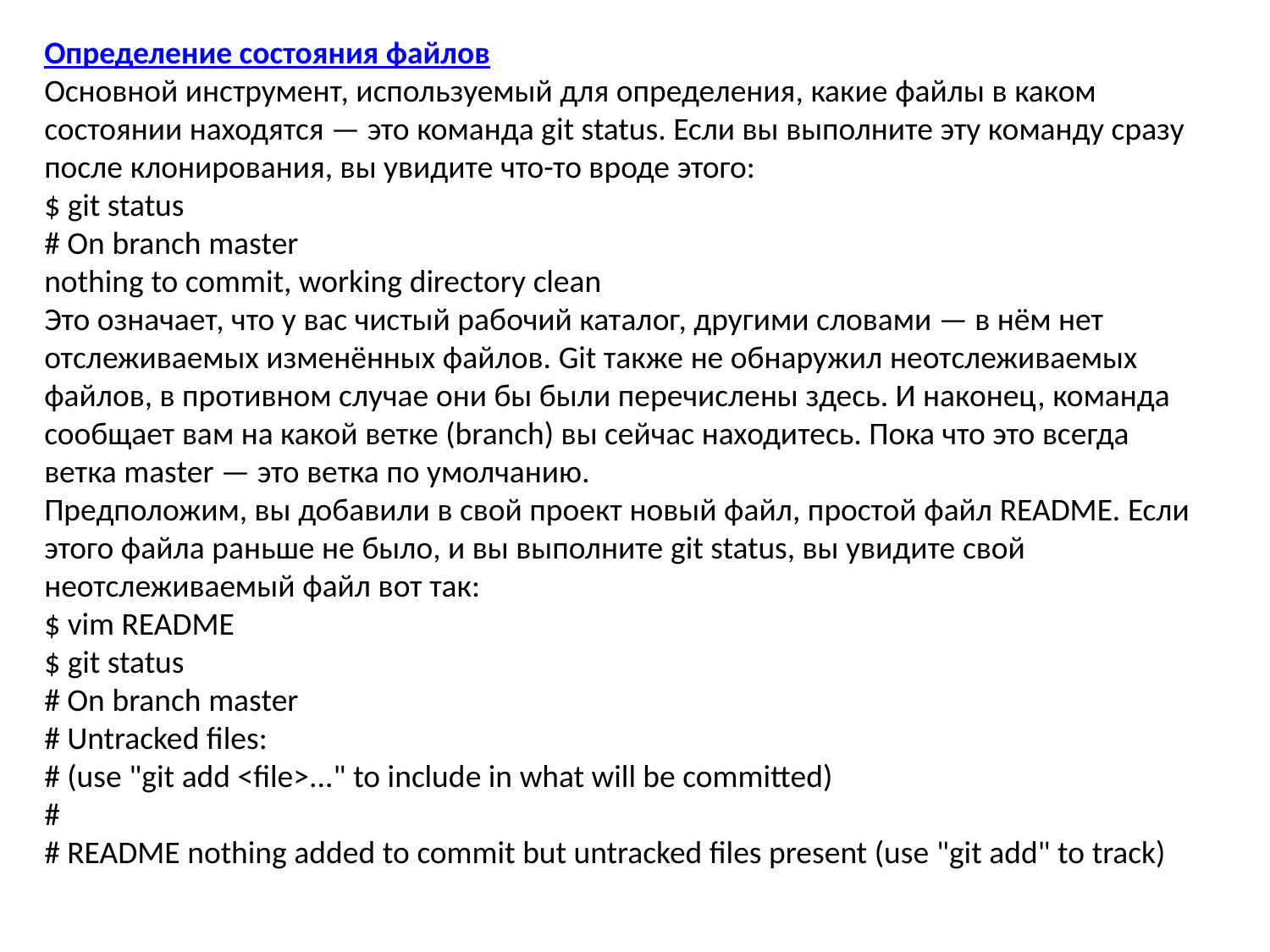

Определение состояния файлов
Основной инструмент, используемый для определения, какие файлы в каком состоянии находятся — это команда git status. Если вы выполните эту команду сразу после клонирования, вы увидите что-то вроде этого:
$ git status
# On branch master
nothing to commit, working directory clean
Это означает, что у вас чистый рабочий каталог, другими словами — в нём нет отслеживаемых изменённых файлов. Git также не обнаружил неотслеживаемых файлов, в противном случае они бы были перечислены здесь. И наконец, команда сообщает вам на какой ветке (branch) вы сейчас находитесь. Пока что это всегда ветка master — это ветка по умолчанию.
Предположим, вы добавили в свой проект новый файл, простой файл README. Если этого файла раньше не было, и вы выполните git status, вы увидите свой неотслеживаемый файл вот так:
$ vim README
$ git status
# On branch master
# Untracked files:
# (use "git add <file>..." to include in what will be committed)
#
# README nothing added to commit but untracked files present (use "git add" to track)